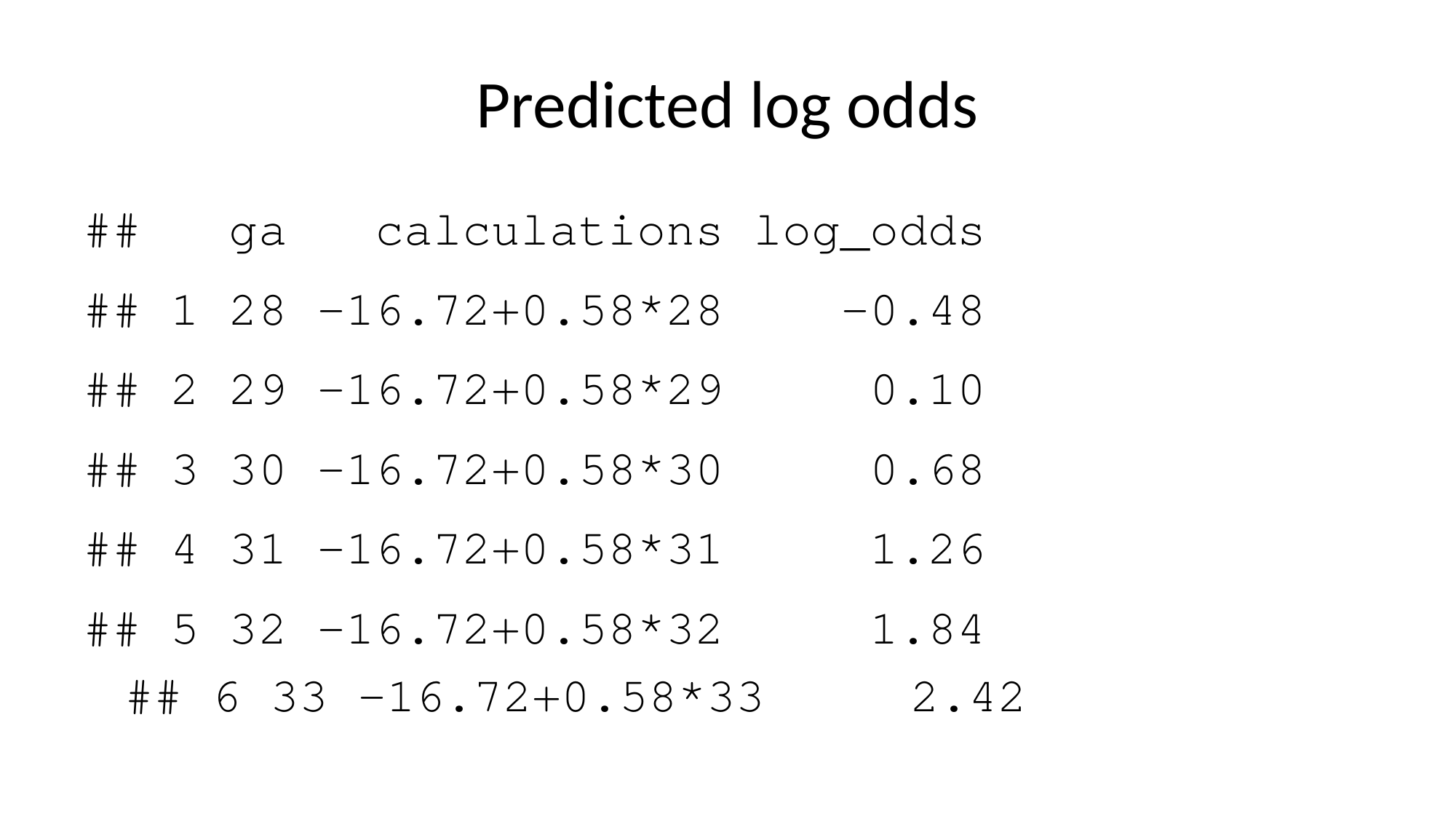

# Predicted log odds
##   ga   calculations log_odds
## 1 28 -16.72+0.58*28    -0.48
## 2 29 -16.72+0.58*29     0.10
## 3 30 -16.72+0.58*30     0.68
## 4 31 -16.72+0.58*31     1.26
## 5 32 -16.72+0.58*32     1.84
## 6 33 -16.72+0.58*33     2.42